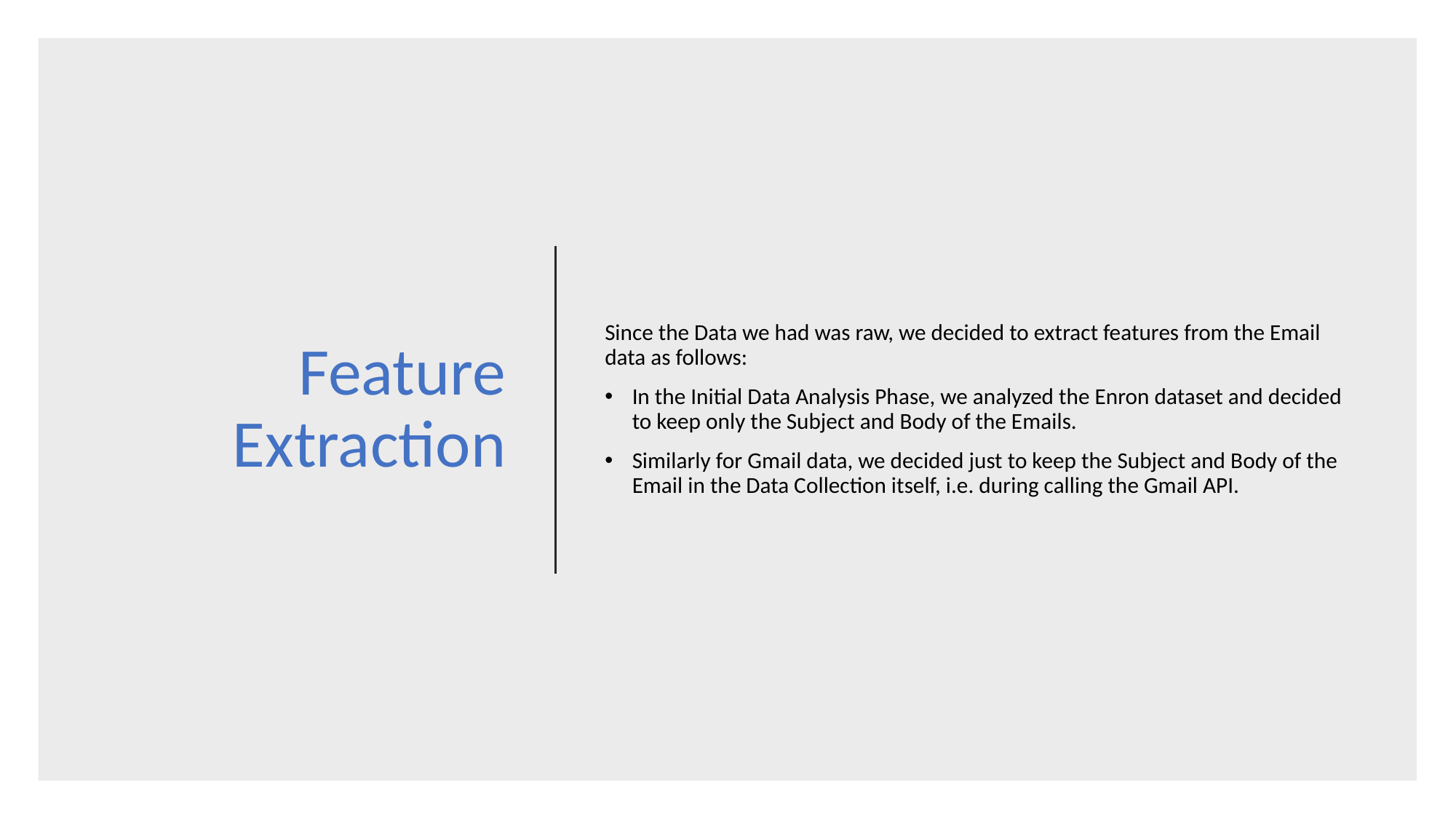

# Feature Extraction
Since the Data we had was raw, we decided to extract features from the Email data as follows:
In the Initial Data Analysis Phase, we analyzed the Enron dataset and decided to keep only the Subject and Body of the Emails.
Similarly for Gmail data, we decided just to keep the Subject and Body of the Email in the Data Collection itself, i.e. during calling the Gmail API.